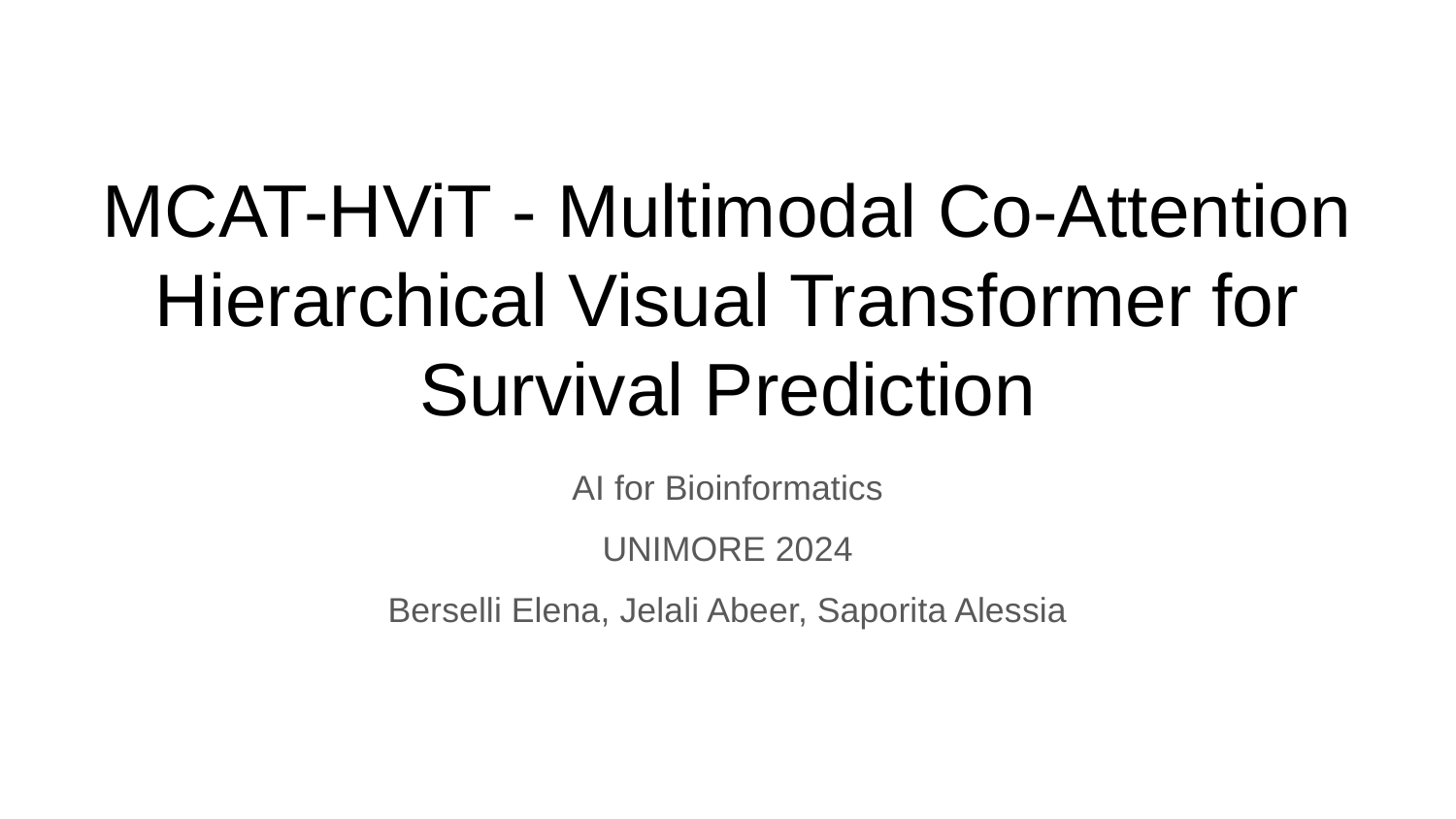

# MCAT-HViT - Multimodal Co-Attention Hierarchical Visual Transformer for Survival Prediction
AI for Bioinformatics

UNIMORE 2024

Berselli Elena, Jelali Abeer, Saporita Alessia